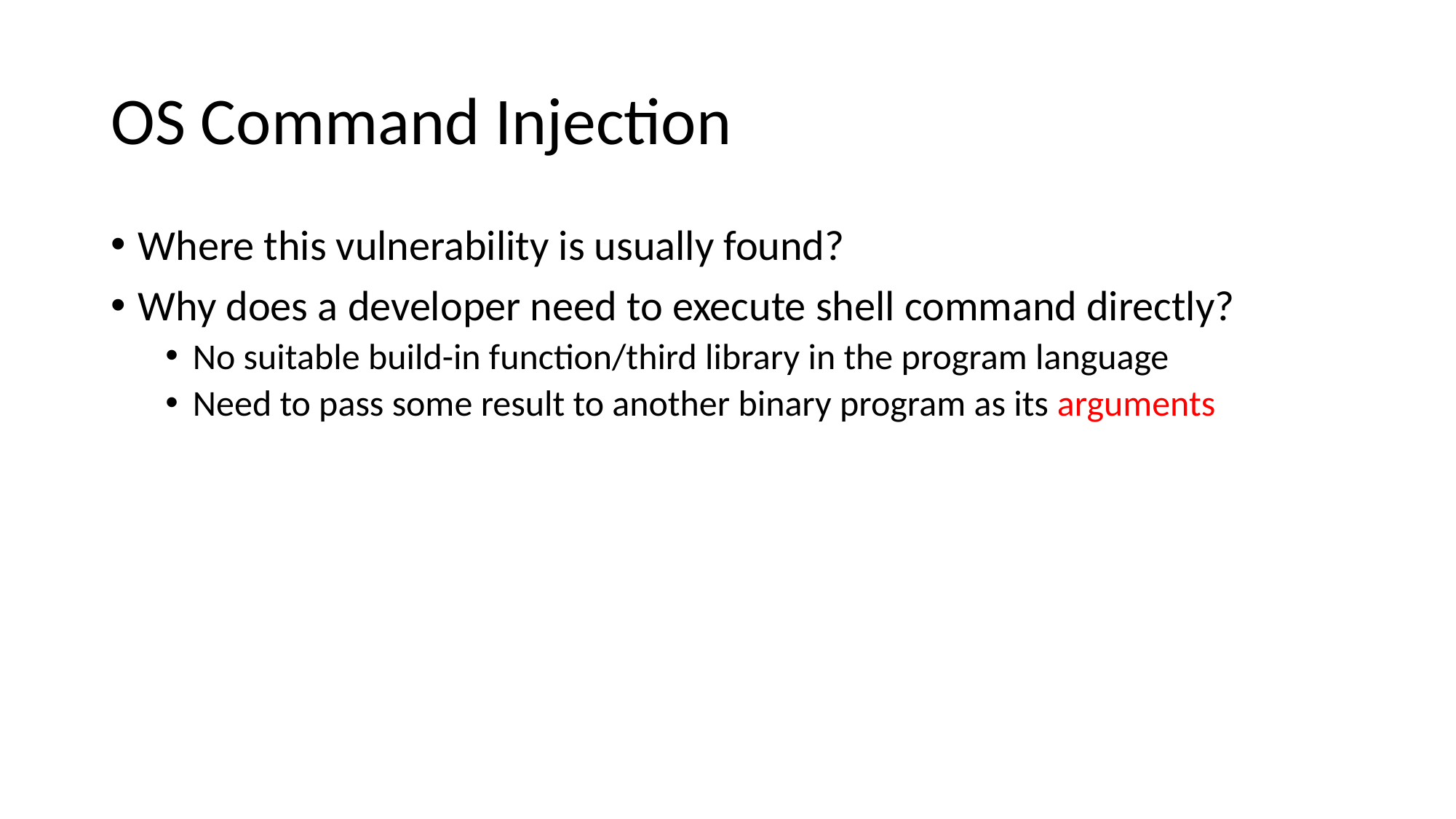

# OS Command Injection
Where this vulnerability is usually found?
Why does a developer need to execute shell command directly?
No suitable build-in function/third library in the program language
Need to pass some result to another binary program as its arguments